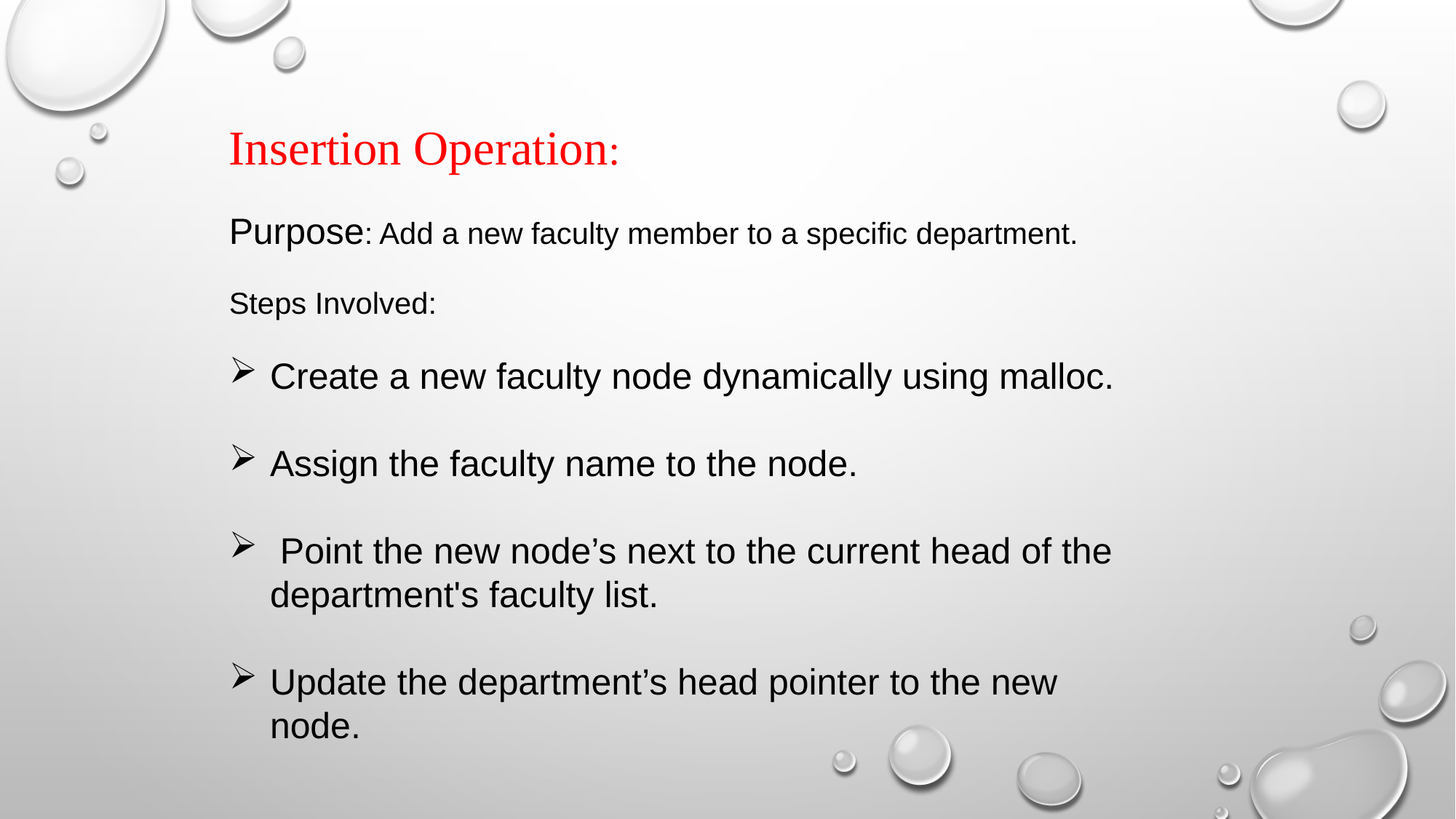

Insertion Operation:

Purpose: Add a new faculty member to a specific department.

Steps Involved:

Create a new faculty node dynamically using malloc.

Assign the faculty name to the node.

 Point the new node’s next to the current head of the department's faculty list.

Update the department’s head pointer to the new node.